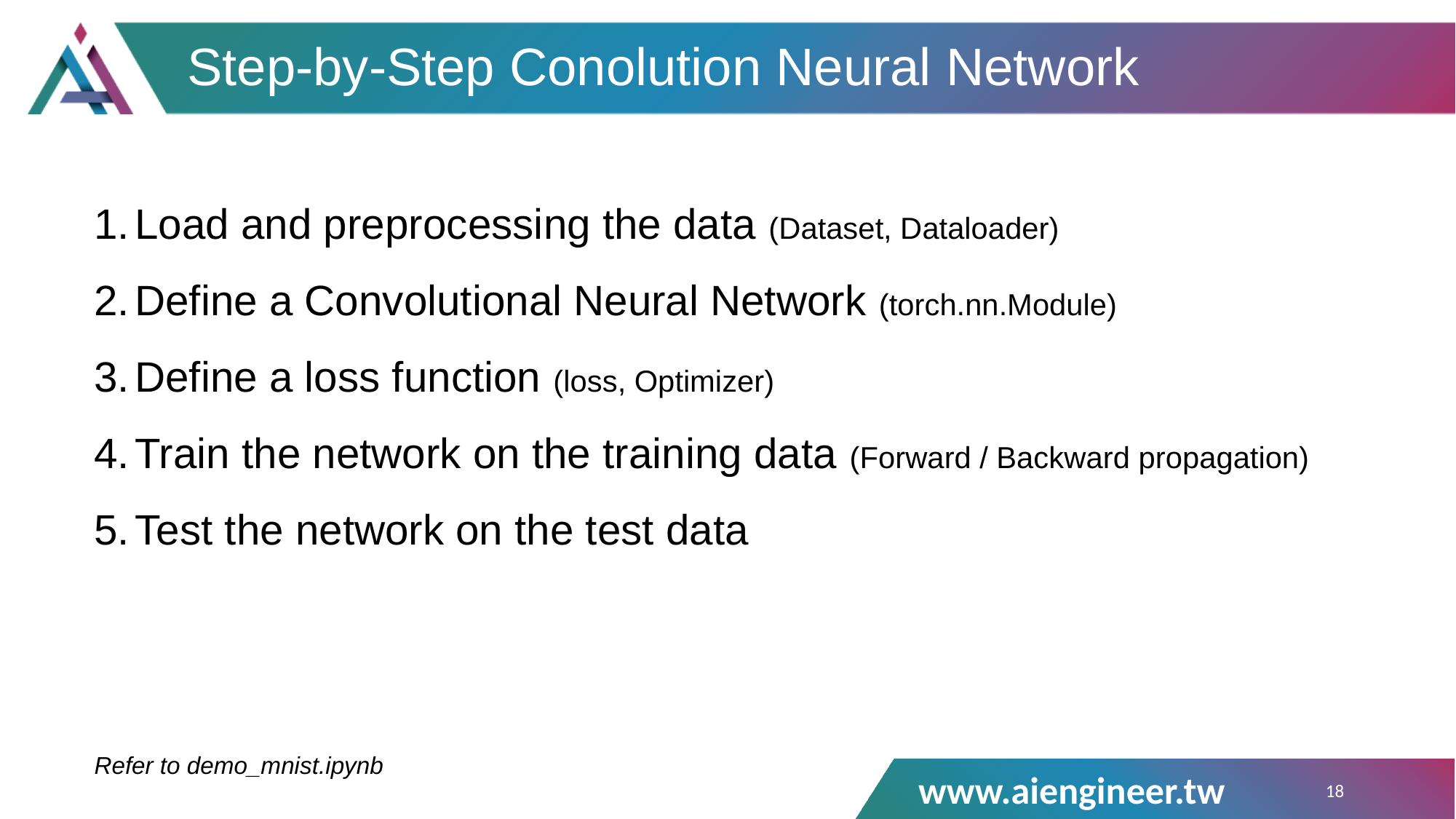

# Step-by-Step Conolution Neural Network
Load and preprocessing the data (Dataset, Dataloader)
Define a Convolutional Neural Network (torch.nn.Module)
Define a loss function (loss, Optimizer)
Train the network on the training data (Forward / Backward propagation)
Test the network on the test data
Refer to demo_mnist.ipynb
18